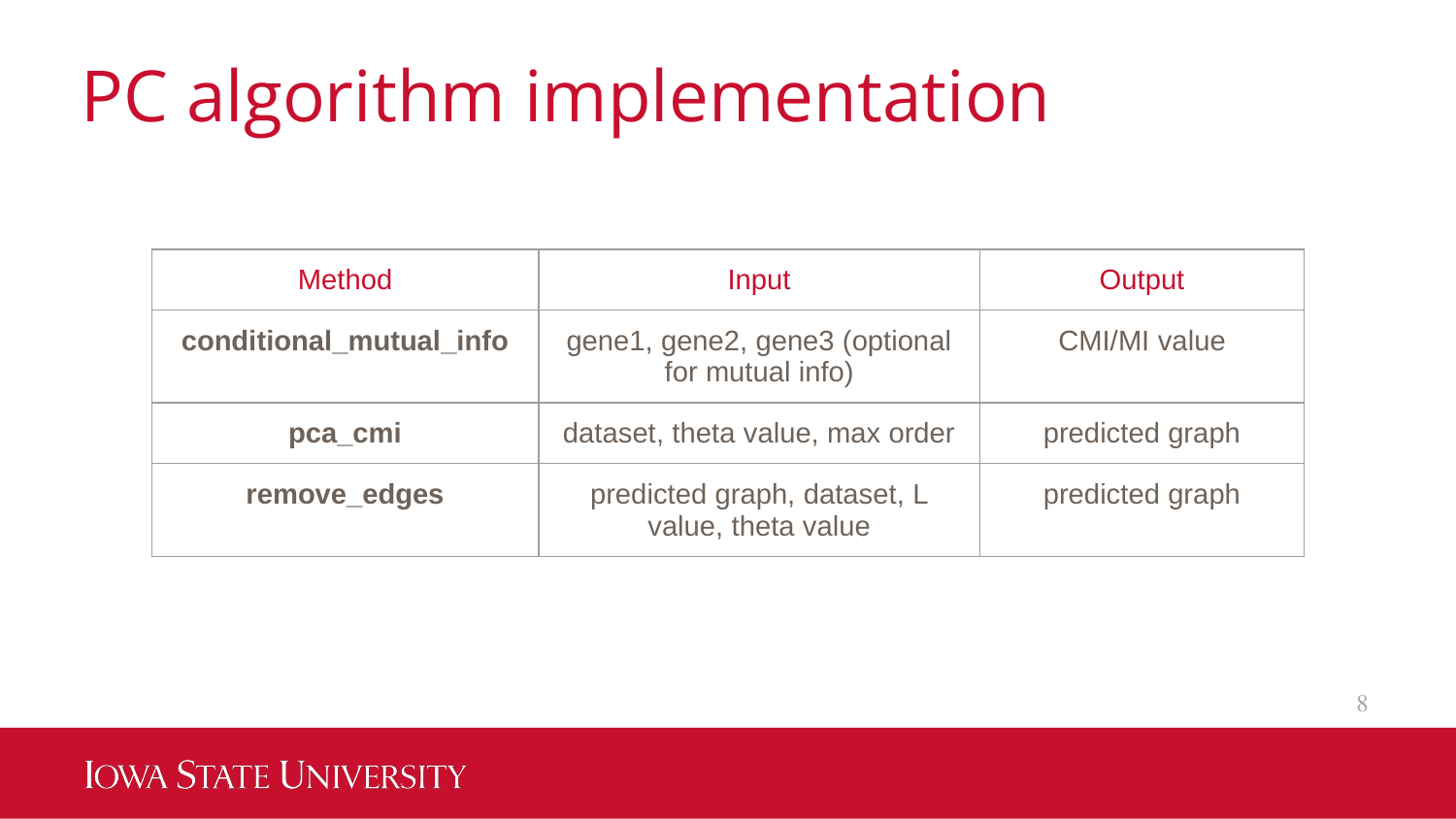

# PC algorithm implementation

| Method | Input | Output |
| --- | --- | --- |
| conditional\_mutual\_info | gene1, gene2, gene3 (optional for mutual info) | CMI/MI value |
| pca\_cmi | dataset, theta value, max order | predicted graph |
| remove\_edges | predicted graph, dataset, L value, theta value | predicted graph |
8